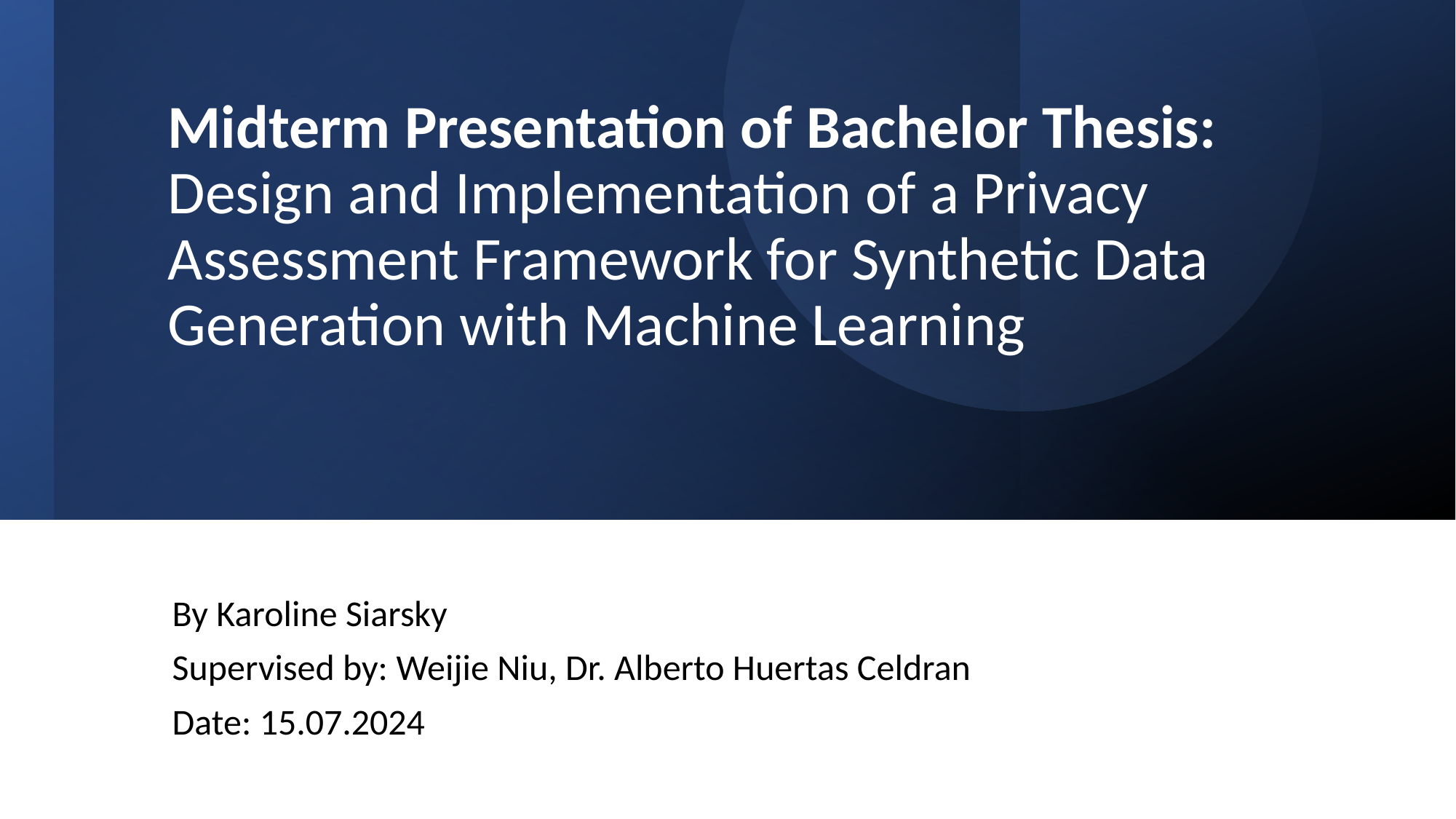

# Midterm Presentation of Bachelor Thesis: Design and Implementation of a Privacy Assessment Framework for Synthetic Data Generation with Machine Learning
By Karoline Siarsky
Supervised by: Weijie Niu, Dr. Alberto Huertas Celdran
Date: 15.07.2024